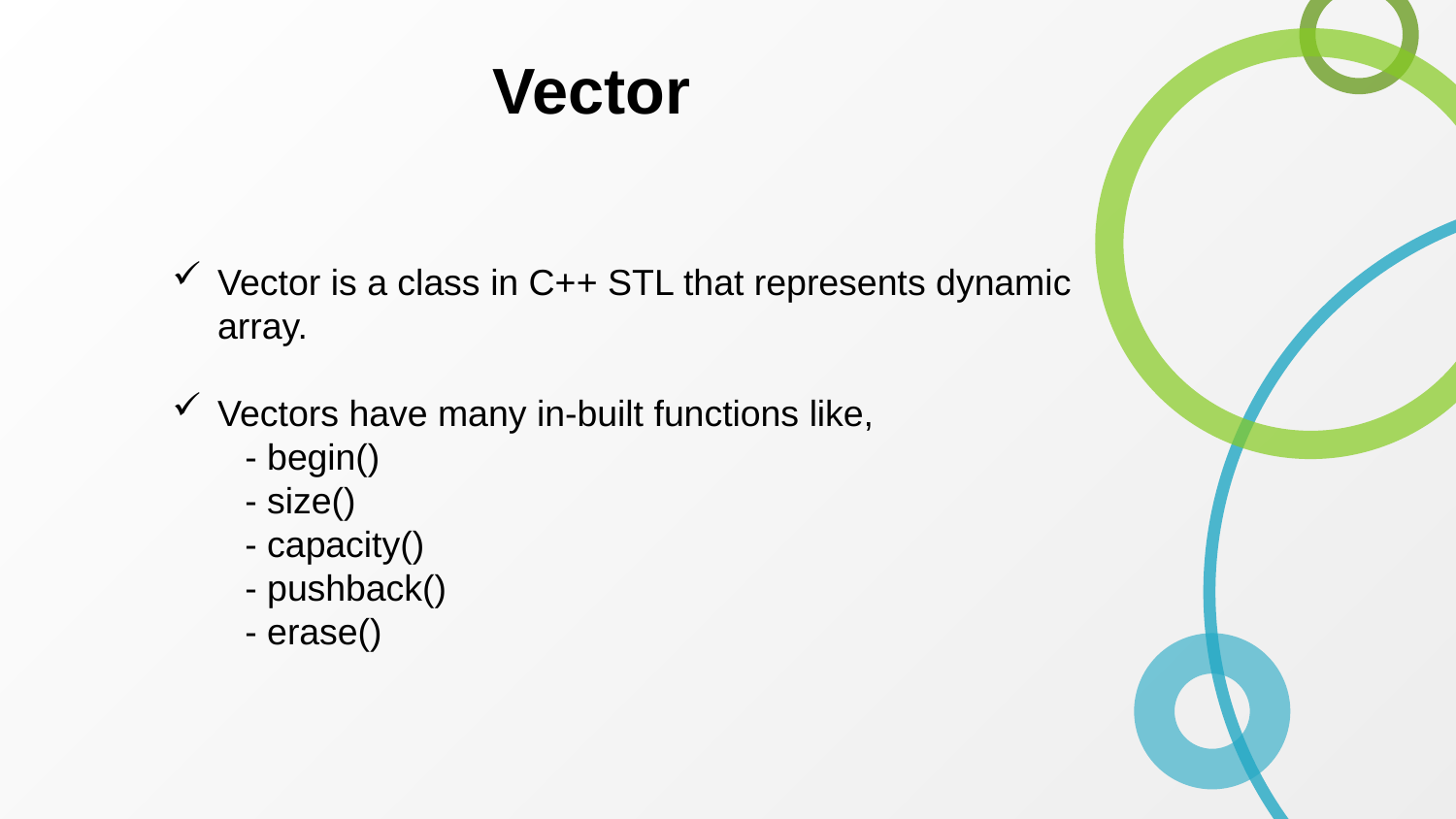

# Vector
Vector is a class in C++ STL that represents dynamic array.

Vectors have many in-built functions like,
- begin()
- size()
- capacity()
- pushback()
- erase()